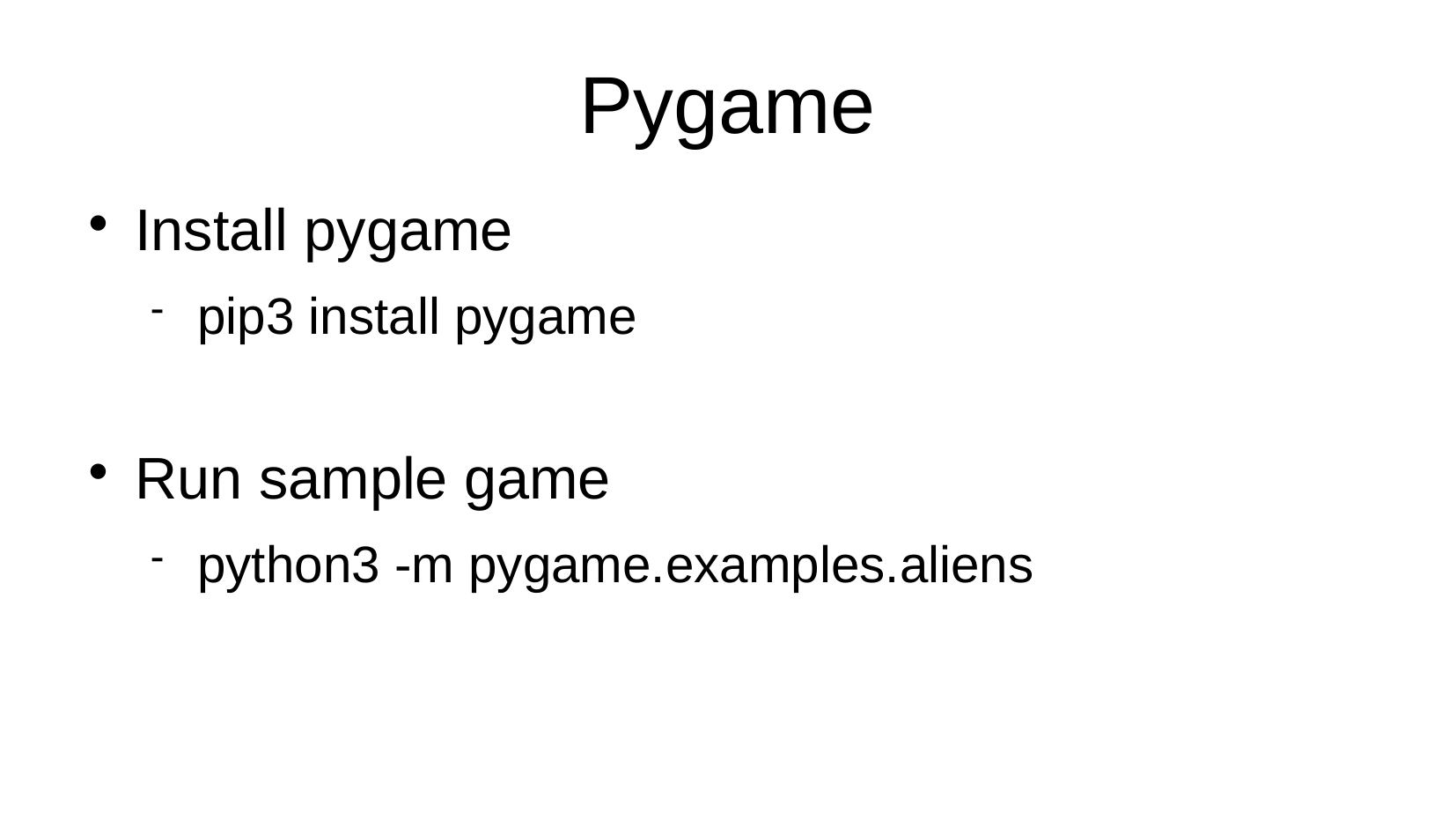

Pygame
Install pygame
pip3 install pygame

Run sample game
python3 -m pygame.examples.aliens